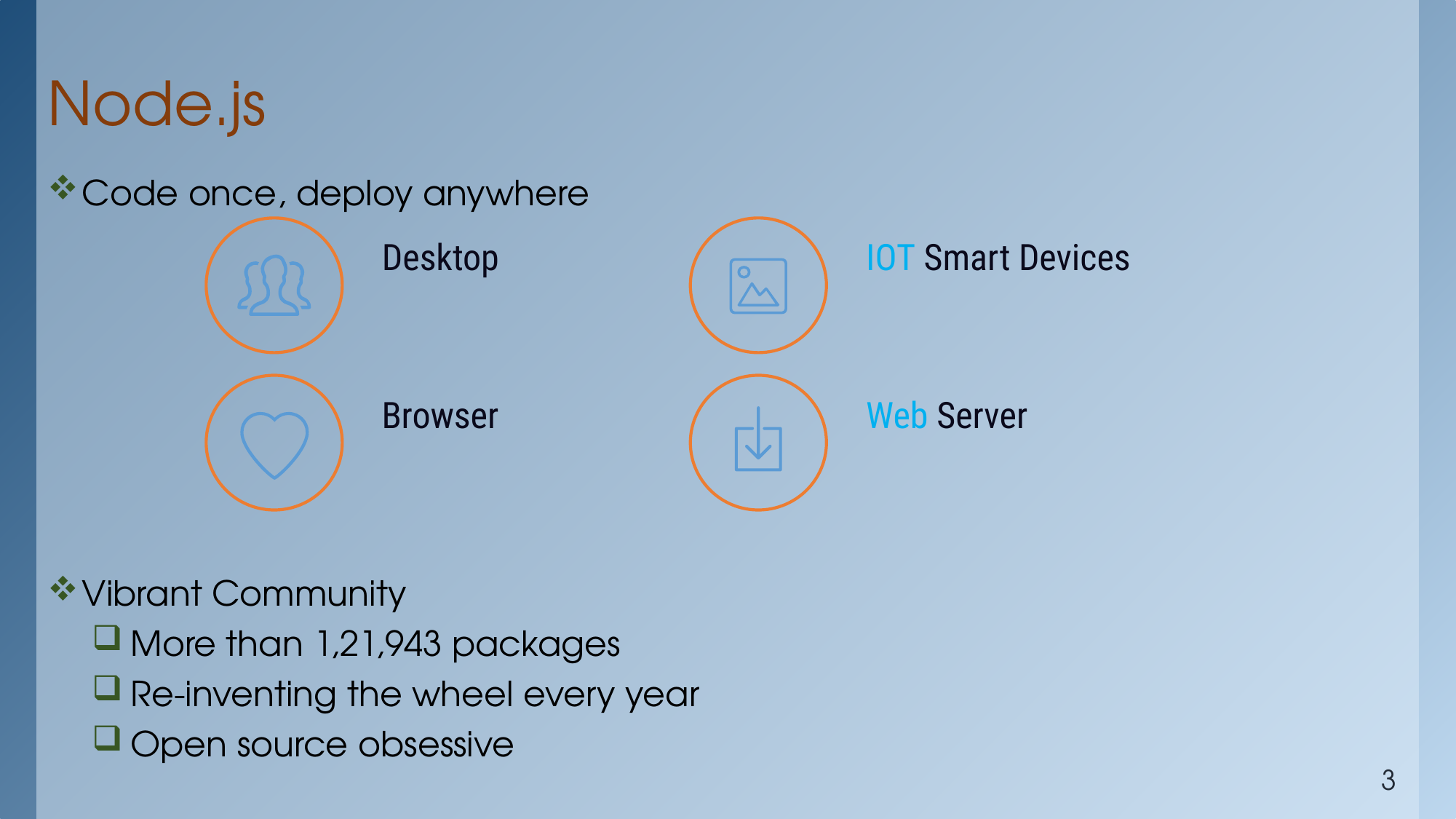

# Node.js
Code once, deploy anywhere

Vibrant Community
More than 1,21,943 packages
Re-inventing the wheel every year
Open source obsessive

Desktop

IOT Smart Devices

Browser

Web Server

3